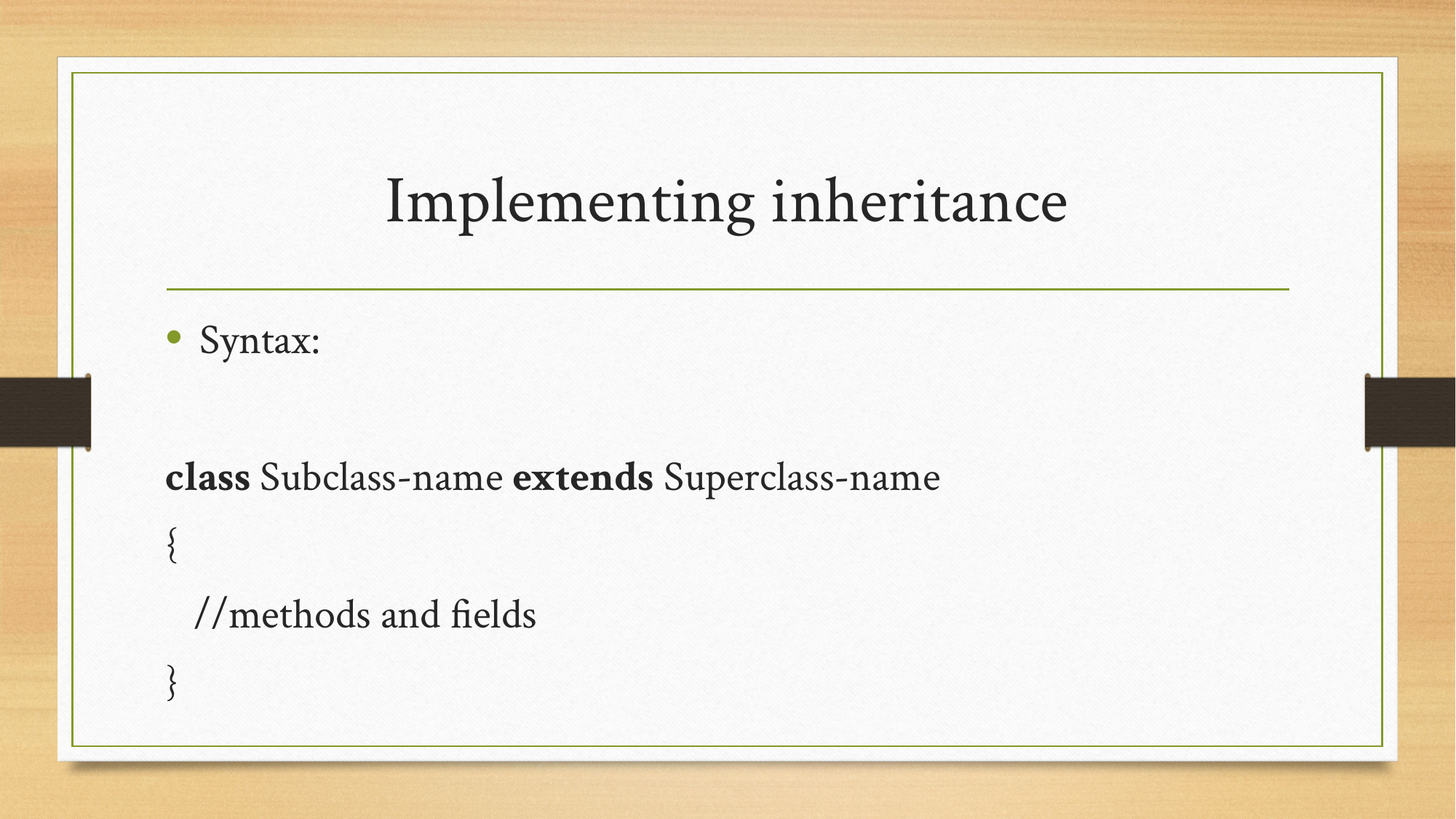

# Implementing inheritance
Syntax:

class Subclass-name extends Superclass-name
{
   //methods and fields
}